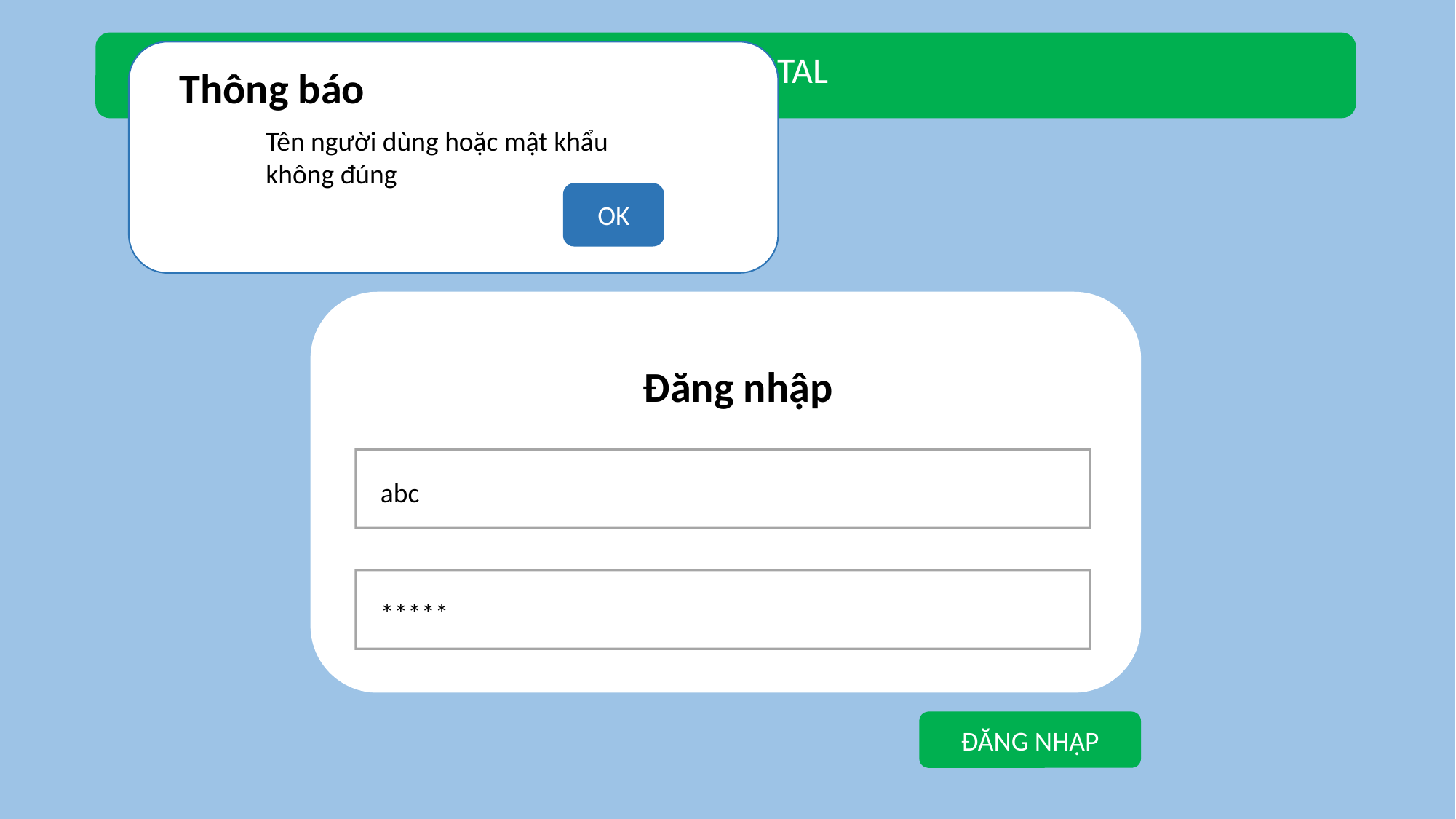

TLU HOSPITAL
Thông báo
Tên người dùng hoặc mật khẩu không đúng
OK

Đăng nhập

abc

*****
ĐĂNG NHẬP